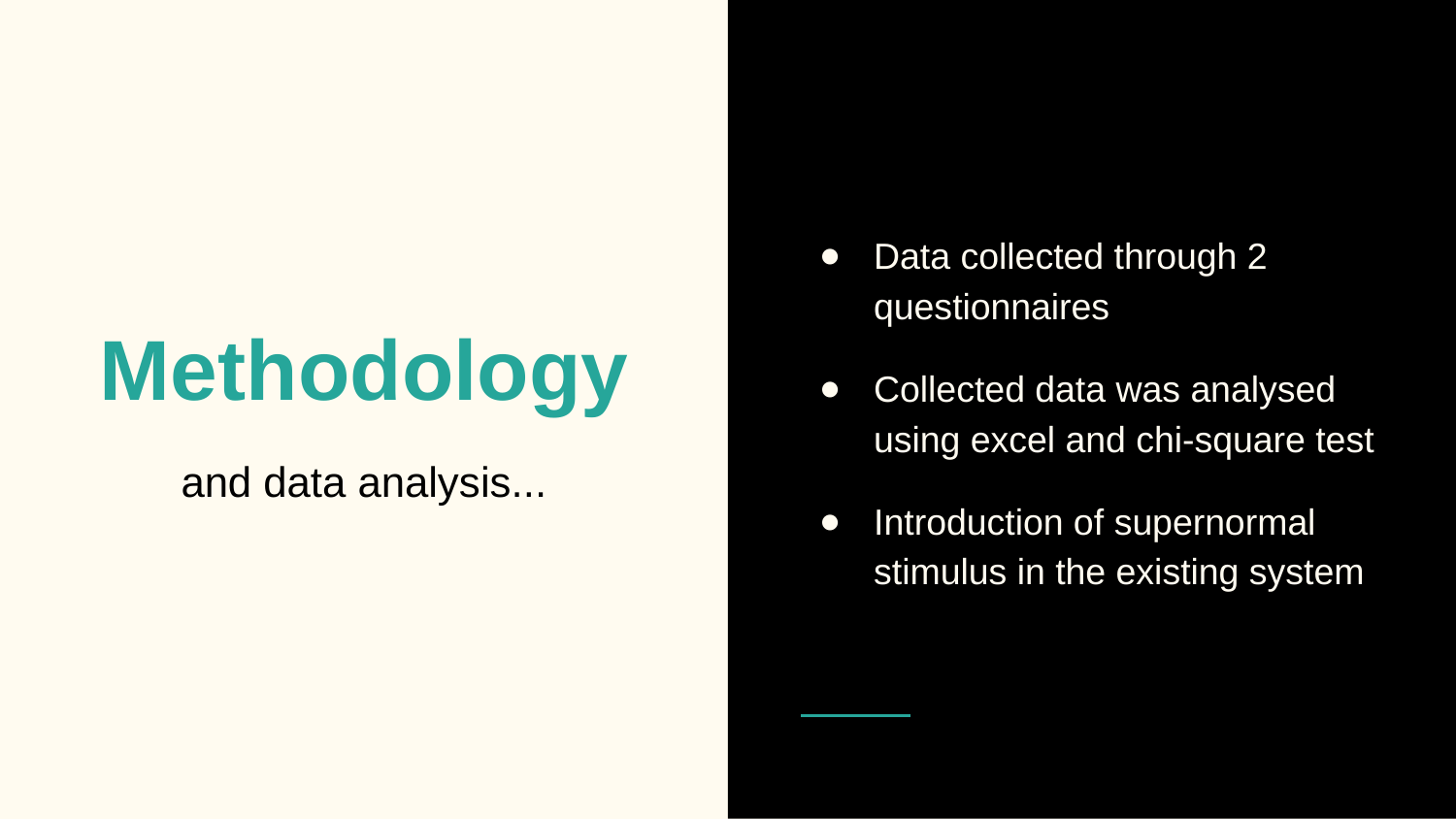

Data collected through 2 questionnaires
Collected data was analysed using excel and chi-square test
Introduction of supernormal stimulus in the existing system
# Methodology
and data analysis...